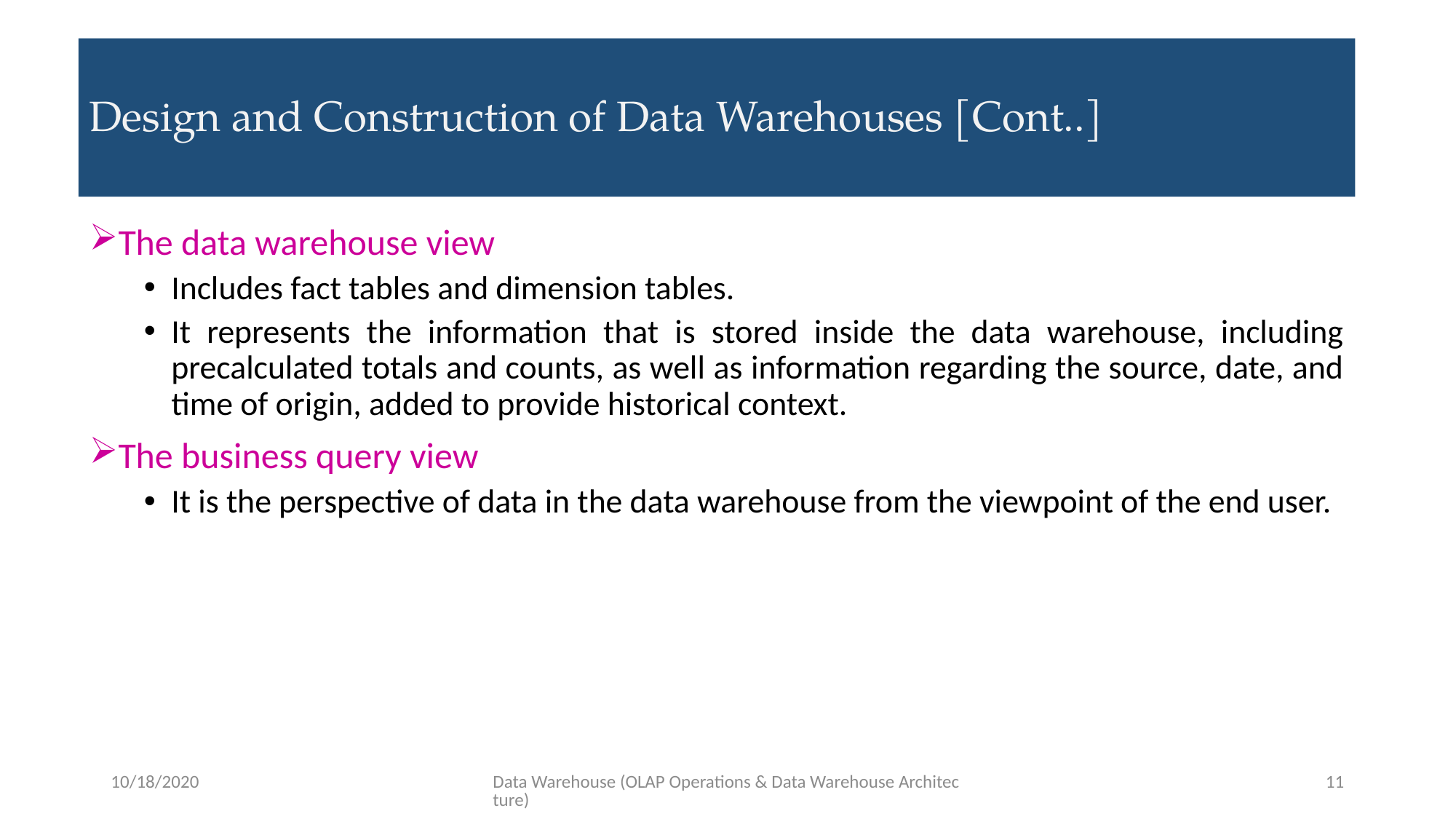

# Design and Construction of Data Warehouses [Cont..]
The data warehouse view
Includes fact tables and dimension tables.
It represents the information that is stored inside the data warehouse, including precalculated totals and counts, as well as information regarding the source, date, and time of origin, added to provide historical context.
The business query view
It is the perspective of data in the data warehouse from the viewpoint of the end user.
10/18/2020
Data Warehouse (OLAP Operations & Data Warehouse Architecture)
11